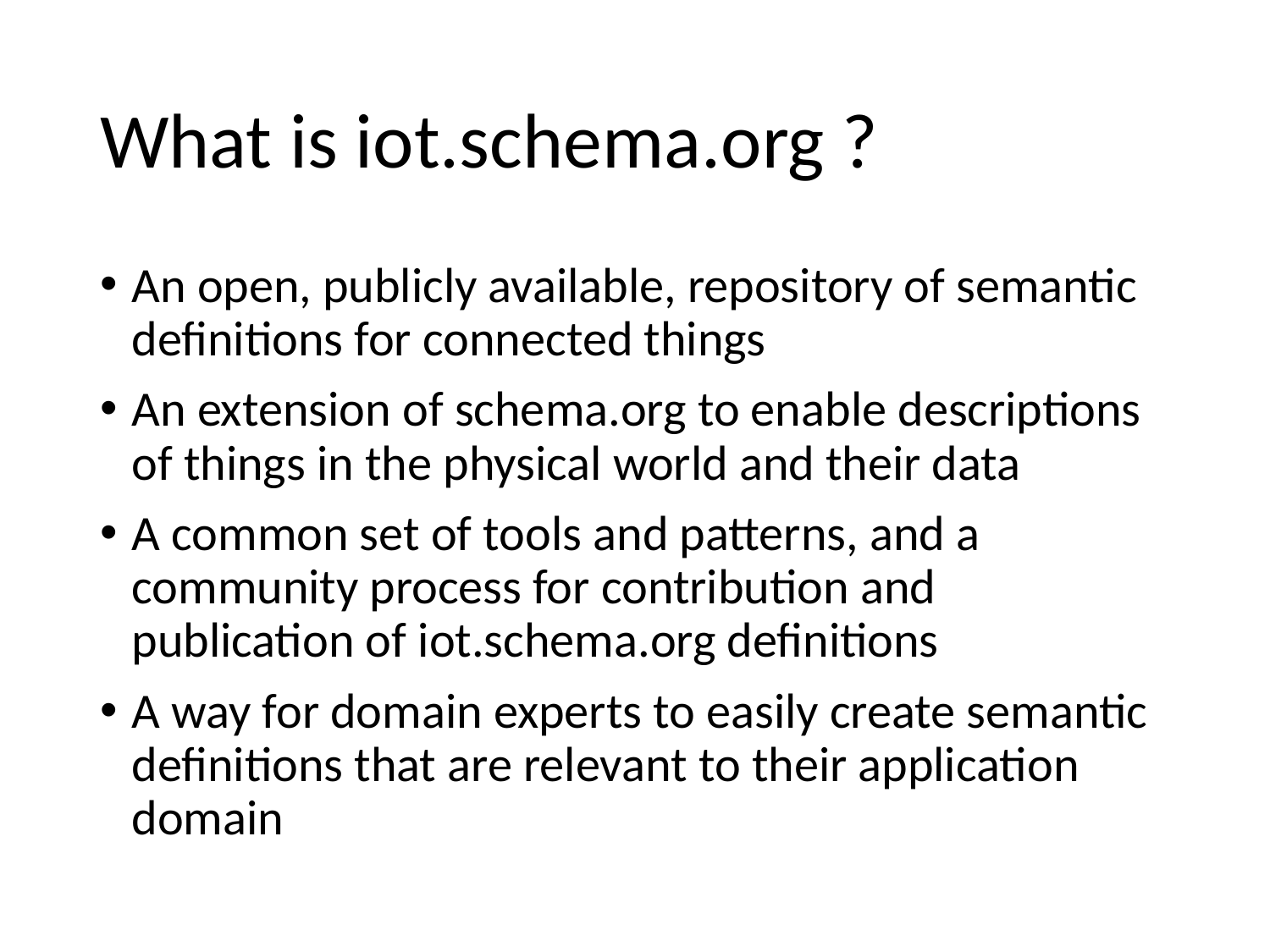

# What is iot.schema.org ?
An open, publicly available, repository of semantic definitions for connected things
An extension of schema.org to enable descriptions of things in the physical world and their data
A common set of tools and patterns, and a community process for contribution and publication of iot.schema.org definitions
A way for domain experts to easily create semantic definitions that are relevant to their application domain